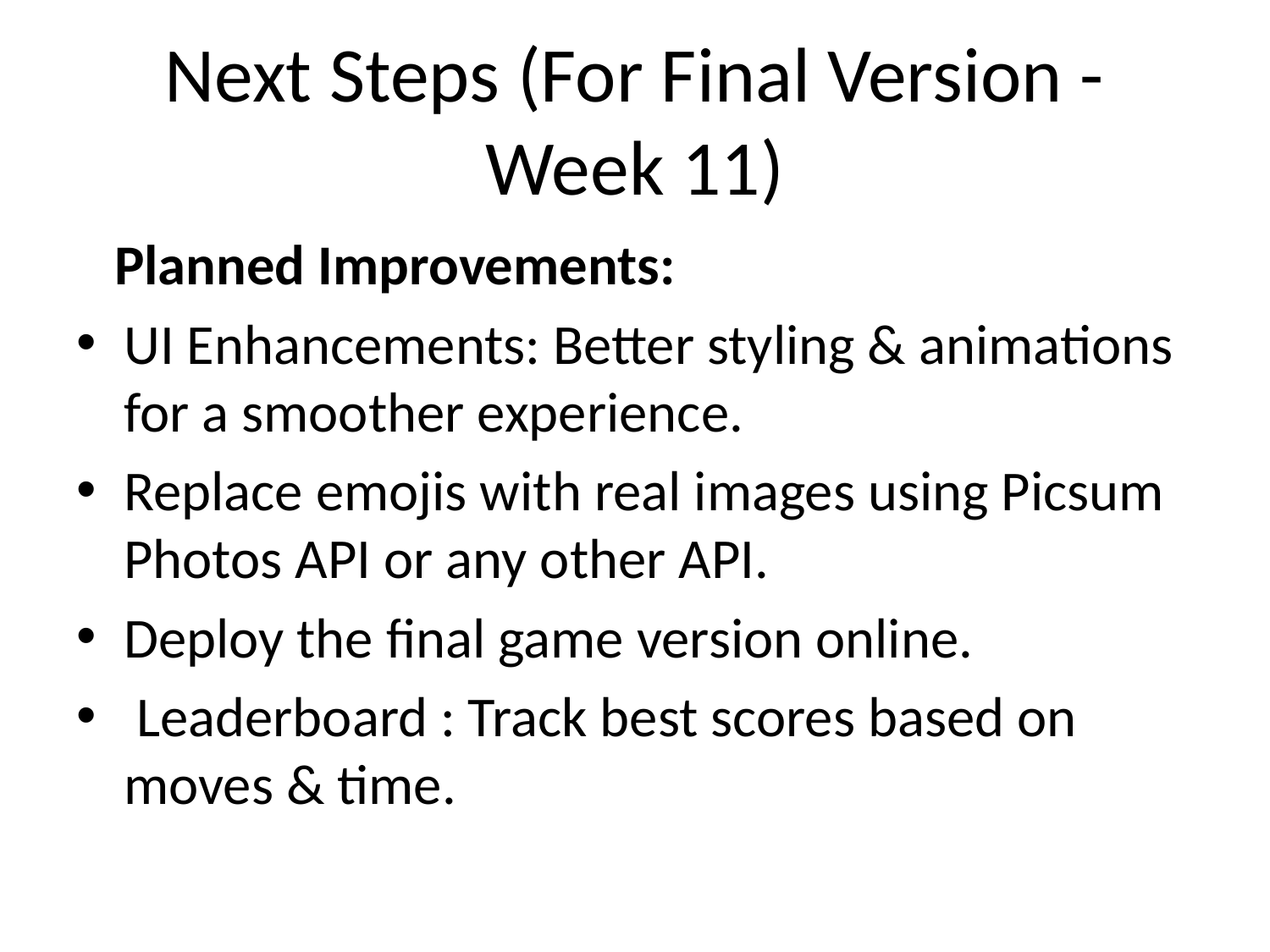

# Next Steps (For Final Version - Week 11)
   Planned Improvements:
UI Enhancements: Better styling & animations for a smoother experience.
Replace emojis with real images using Picsum Photos API or any other API.
Deploy the final game version online.
 Leaderboard : Track best scores based on moves & time.